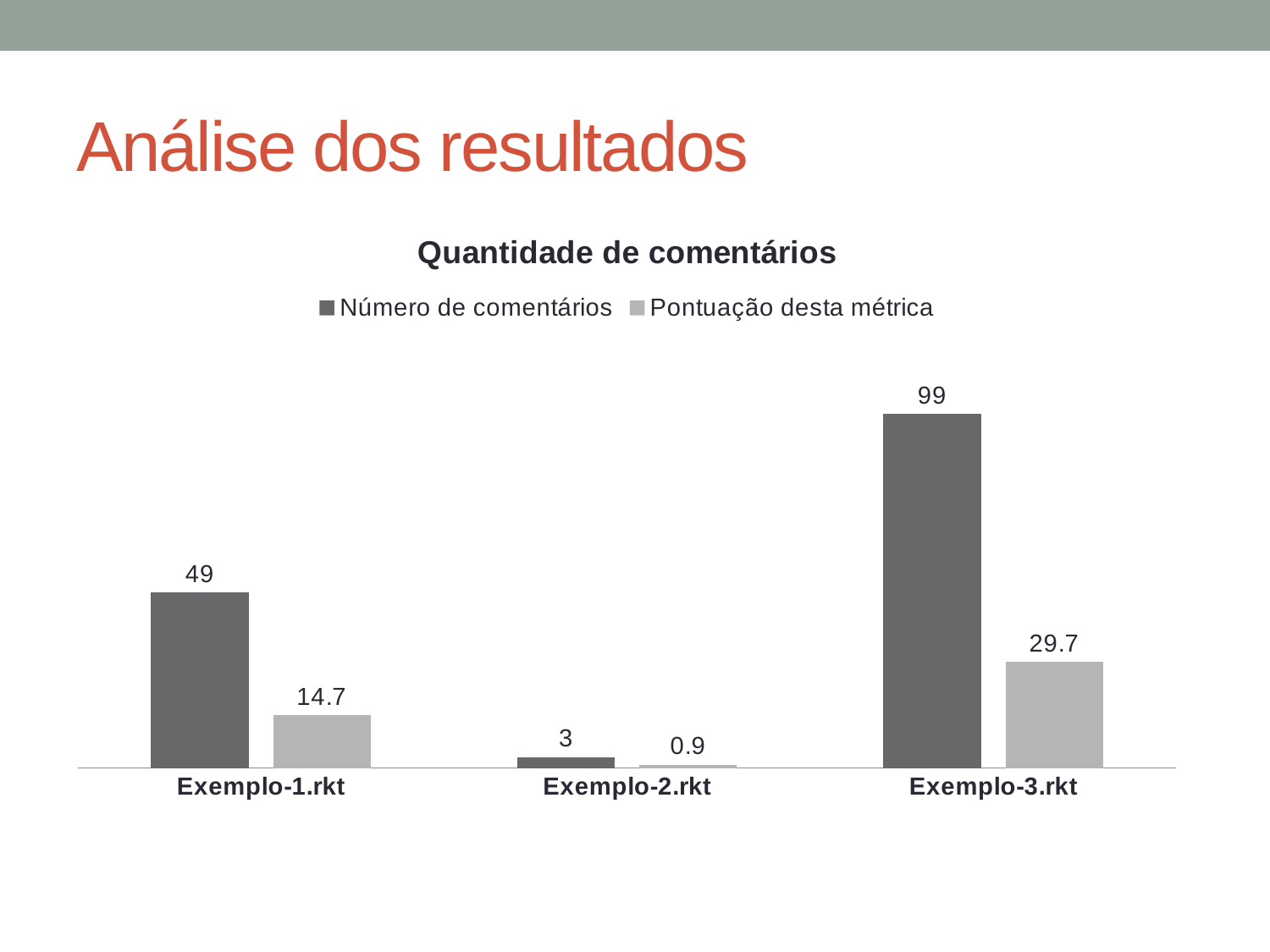

# Análise dos resultados

### Chart: Quantidade de comentários

| Category | Número de comentários | Pontuação desta métrica |
|---|---|---|
| Exemplo-1.rkt | 49.0 | 14.7 |
| Exemplo-2.rkt | 3.0 | 0.9 |
| Exemplo-3.rkt | 99.0 | 29.7 |